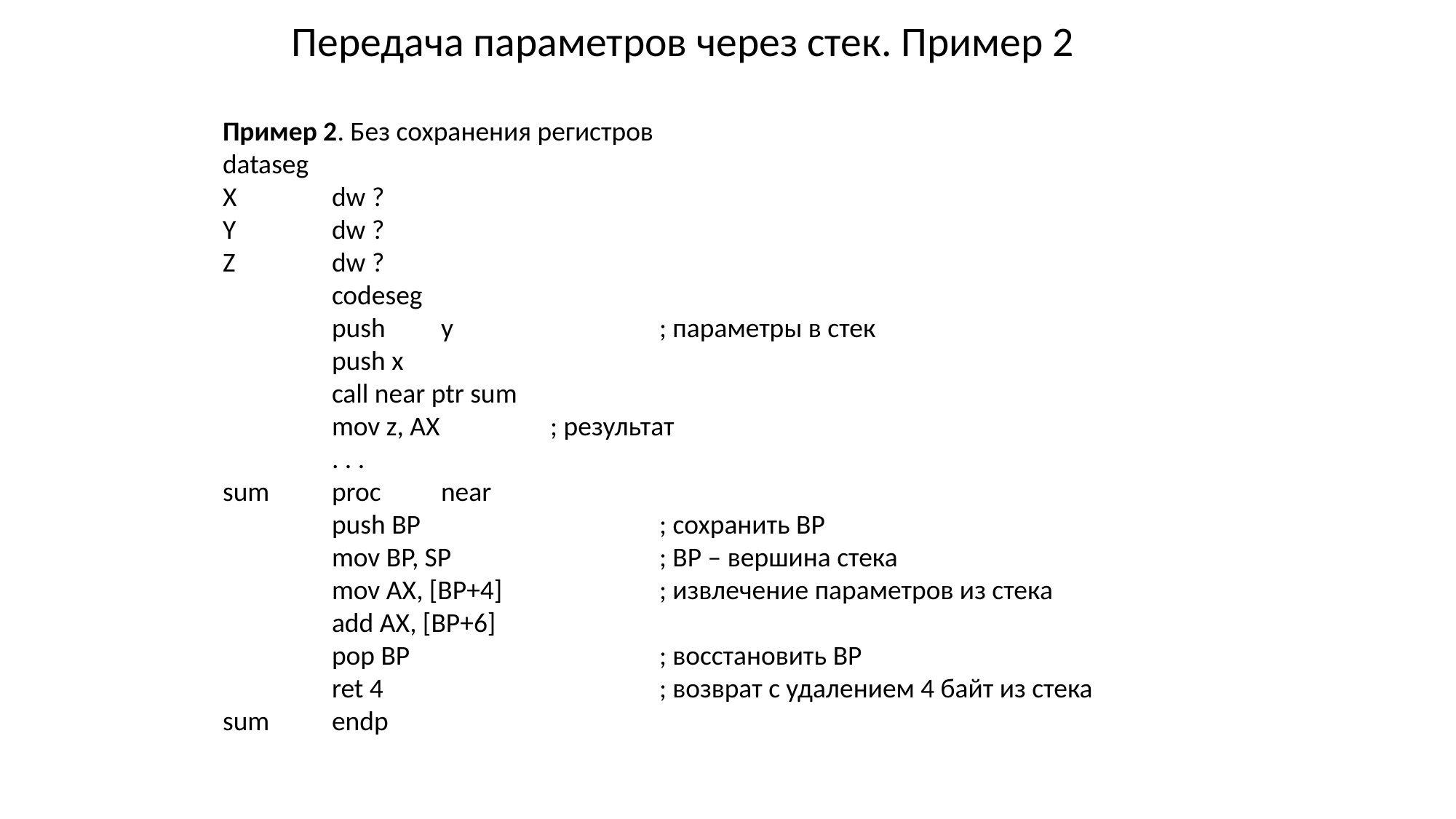

# Передача параметров через стек. Пример 2
Пример 2. Без сохранения регистров
dataseg
X	dw ?
Y	dw ?
Z	dw ?
	codeseg
	push	y		; параметры в стек
	push x
	call near ptr sum
	mov z, AX		; результат
	. . .
sum	proc	near
	push BP			; сохранить BP
	mov BP, SP		; BP – вершина стека
	mov AX, [BP+4]		; извлечение параметров из стека
	add AX, [BP+6]
	pop BP			; восстановить BP
	ret 4			; возврат с удалением 4 байт из стека
sum	endp